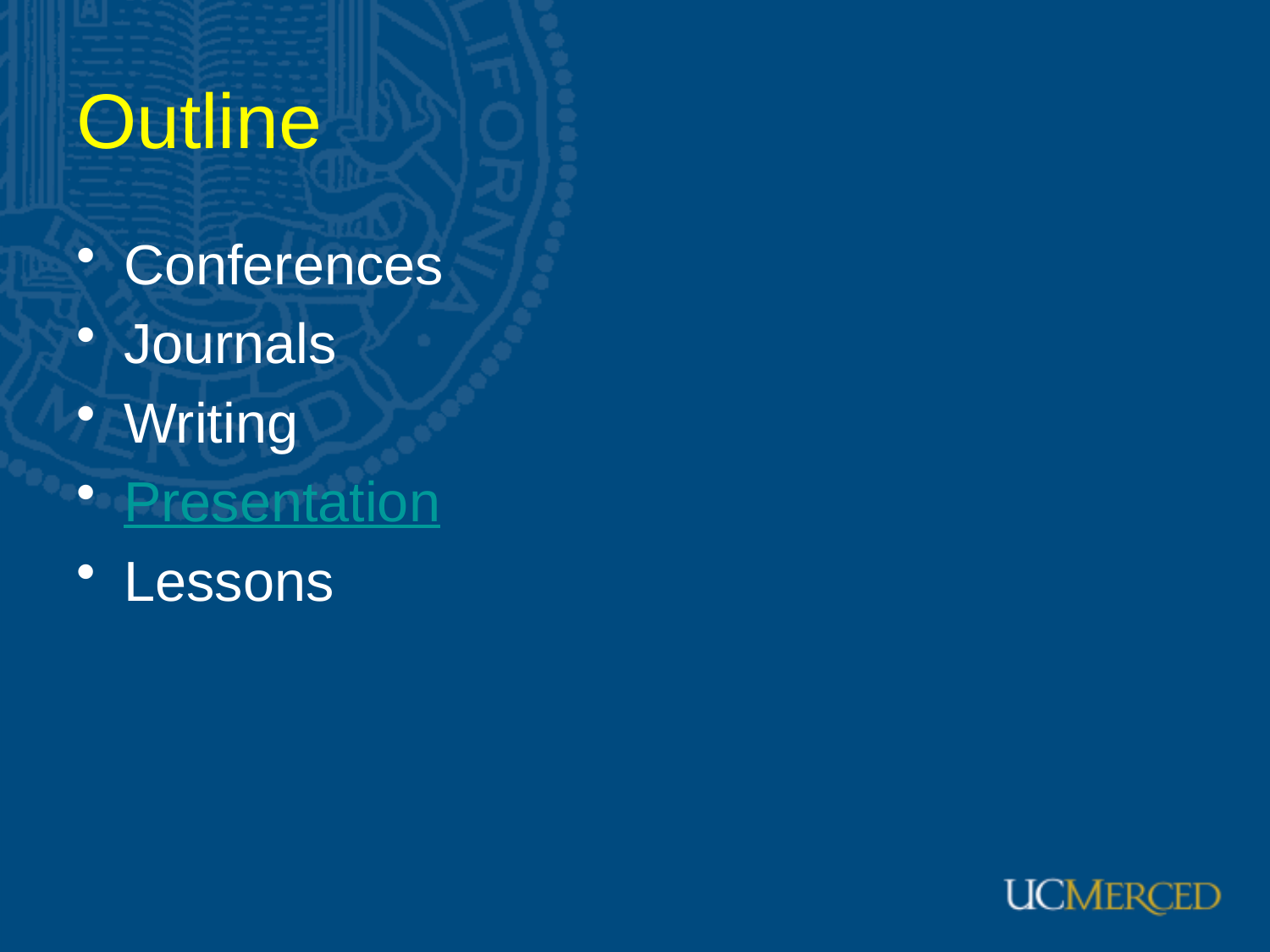

# Outline
Conferences
Journals
Writing
Presentation
Lessons